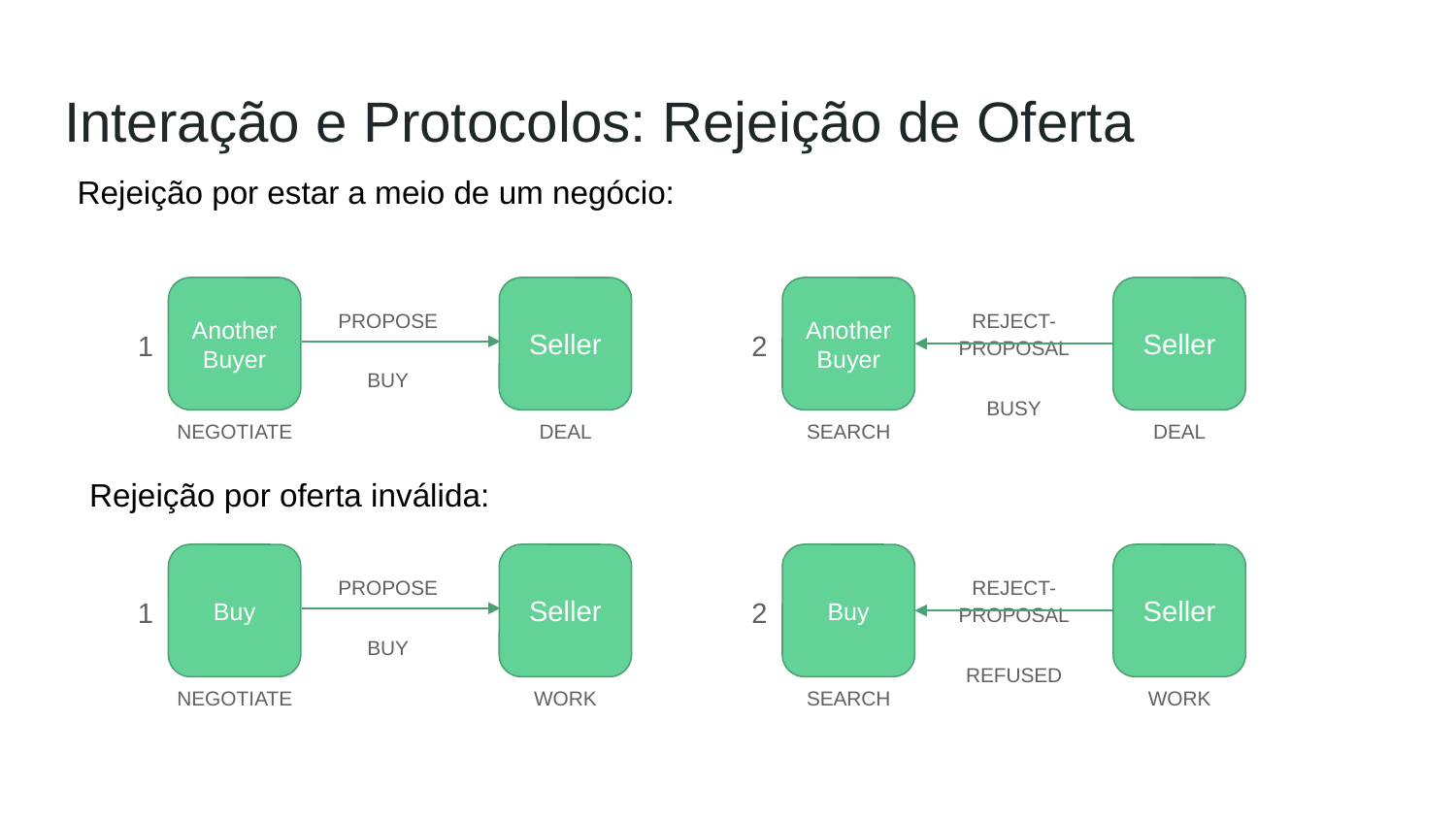

# Interação e Protocolos: Rejeição de Oferta
Rejeição por estar a meio de um negócio:
Another Buyer
Seller
Another Buyer
Seller
PROPOSE
BUY
REJECT-PROPOSAL
BUSY
1
2
NEGOTIATE
DEAL
SEARCH
DEAL
Rejeição por oferta inválida:
Buy
Seller
Buy
Seller
PROPOSE
BUY
REJECT-PROPOSAL
REFUSED
1
2
NEGOTIATE
WORK
SEARCH
WORK